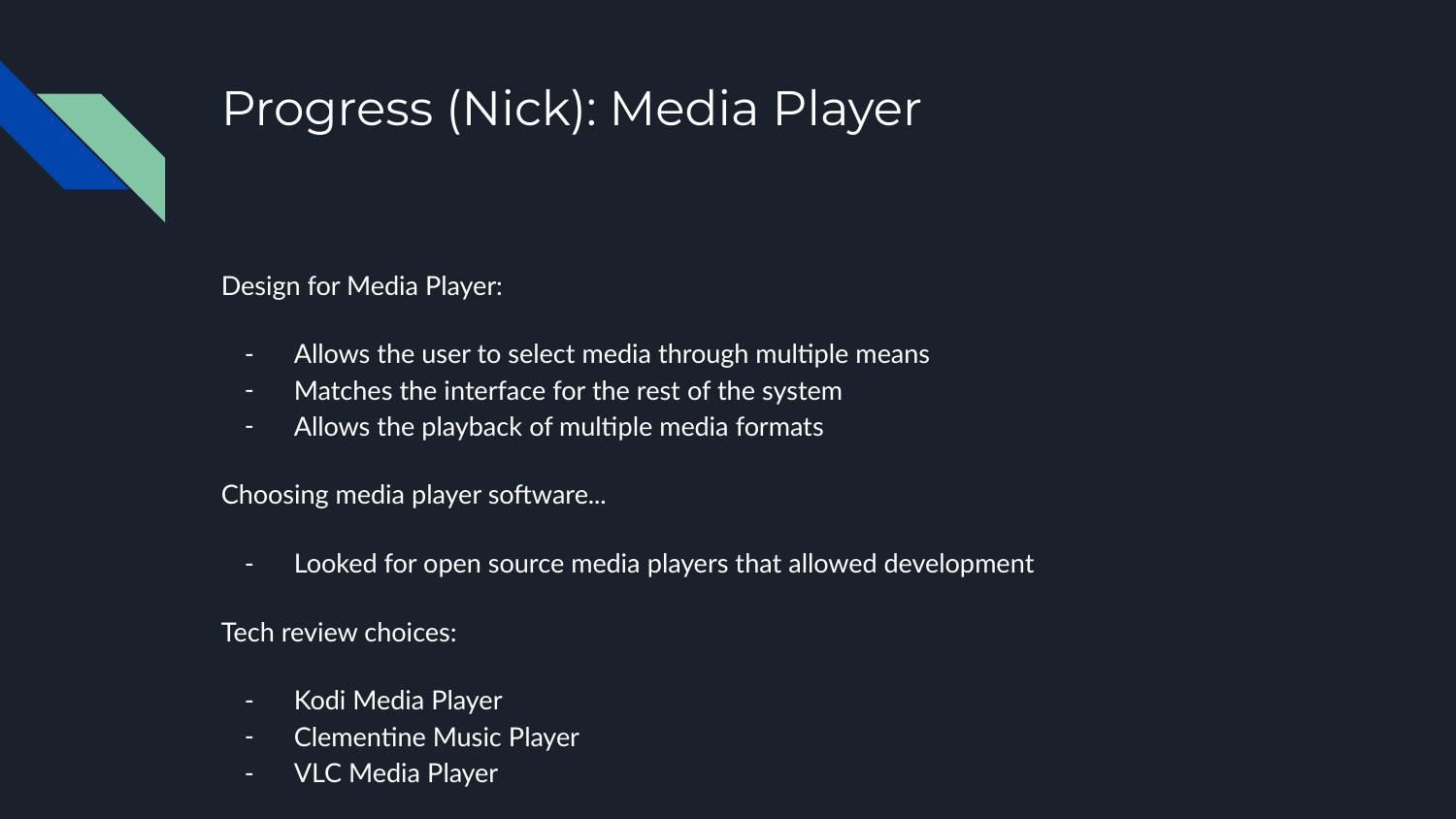

# Progress (Nick): Media Player
Design for Media Player:
Allows the user to select media through multiple means
Matches the interface for the rest of the system
Allows the playback of multiple media formats
Choosing media player software...
Looked for open source media players that allowed development
Tech review choices:
Kodi Media Player
Clementine Music Player
VLC Media Player